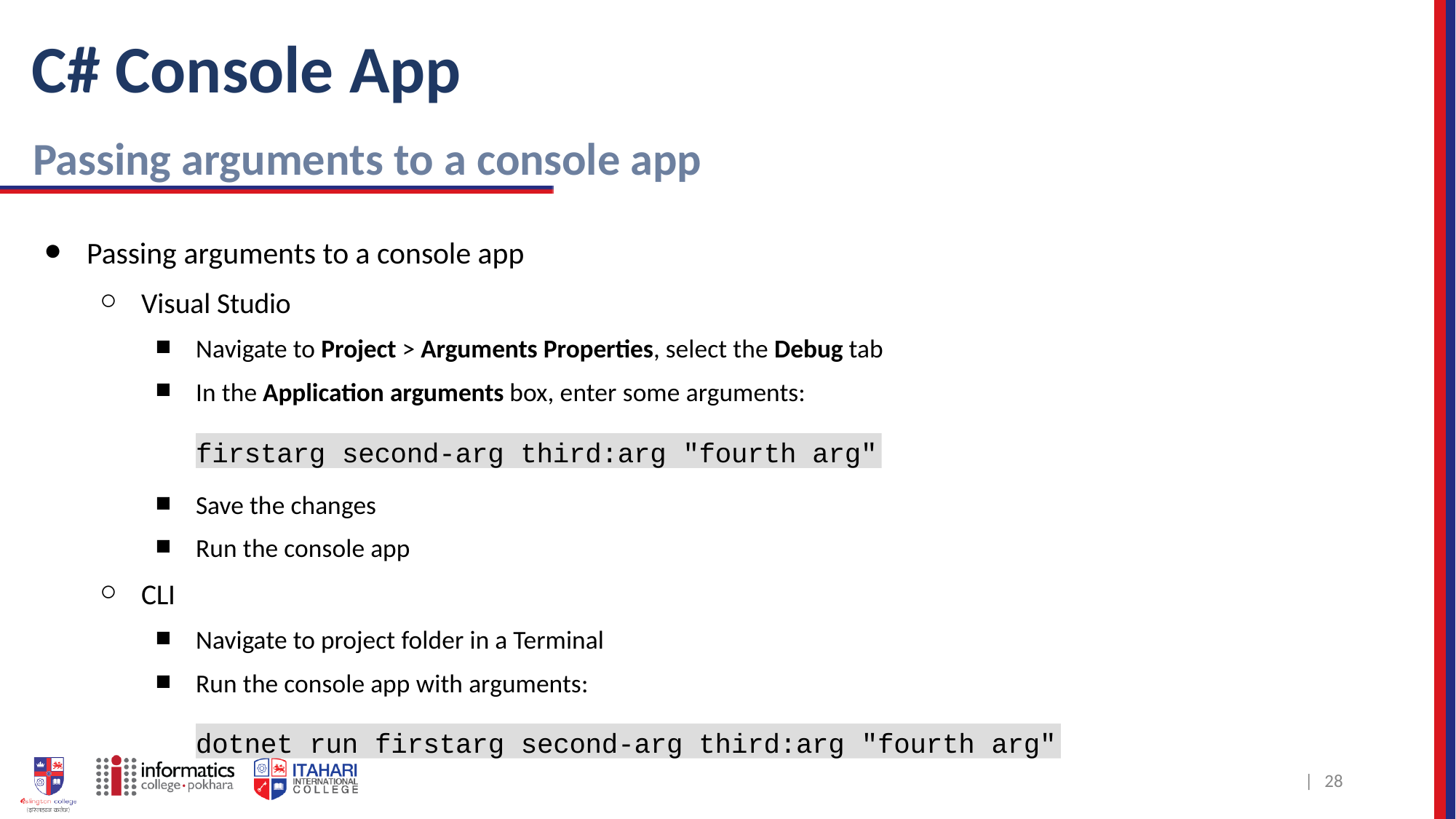

# C# Console App
Passing arguments to a console app

Passing arguments to a console app
Visual Studio
Navigate to Project > Arguments Properties, select the Debug tab
In the Application arguments box, enter some arguments:
firstarg second-arg third:arg "fourth arg"
Save the changes
Run the console app
CLI
Navigate to project folder in a Terminal
Run the console app with arguments:
dotnet run firstarg second-arg third:arg "fourth arg"
| 28